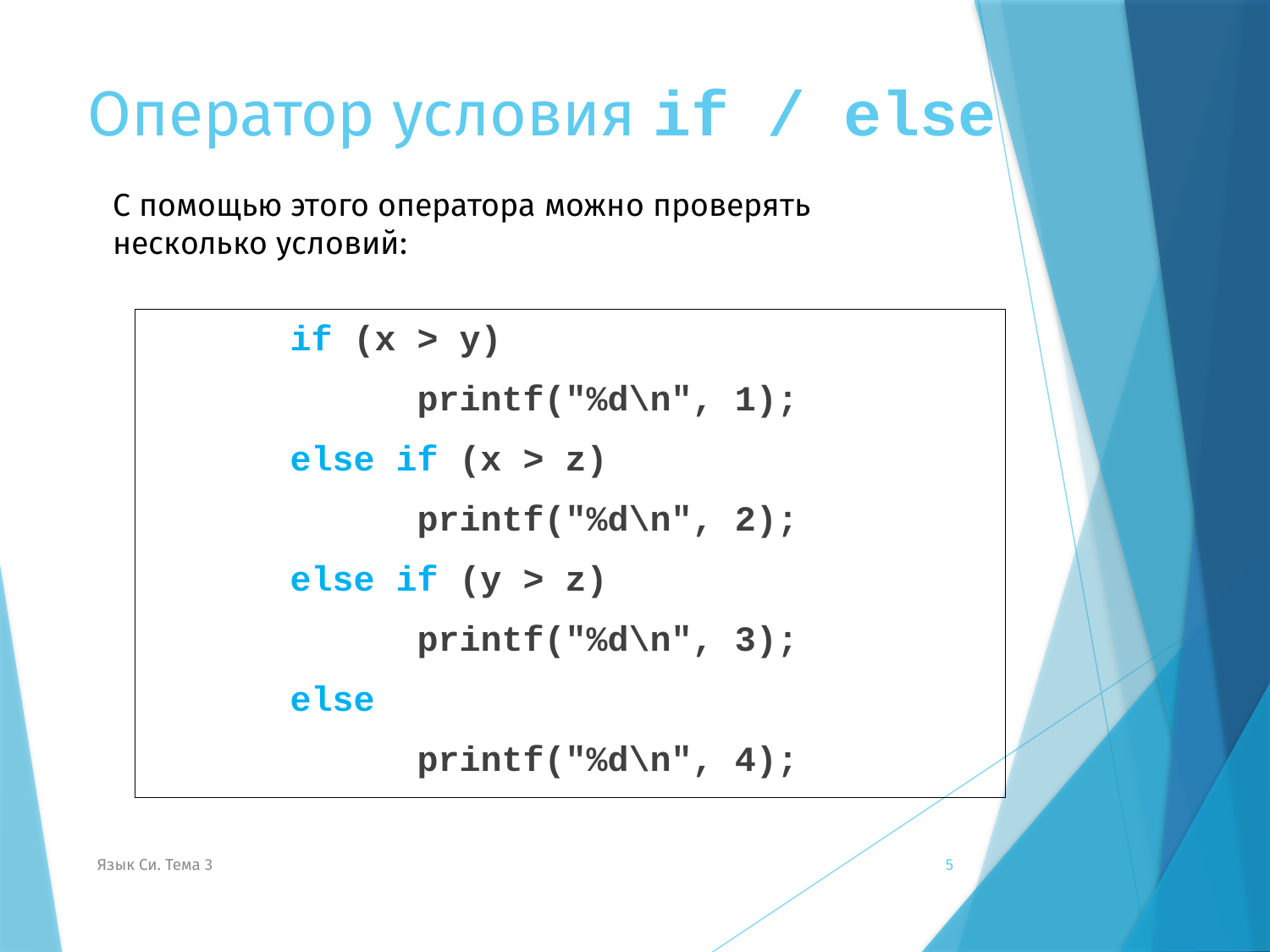

Оператор условия if / else
С помощью этого оператора можно проверять несколько условий:
	if (x > y)
		printf("%d\n", 1);
	else if (x > z)
		printf("%d\n", 2);
	else if (y > z)
		printf("%d\n", 3);
	else
		printf("%d\n", 4);
Язык Си. Тема 3
5